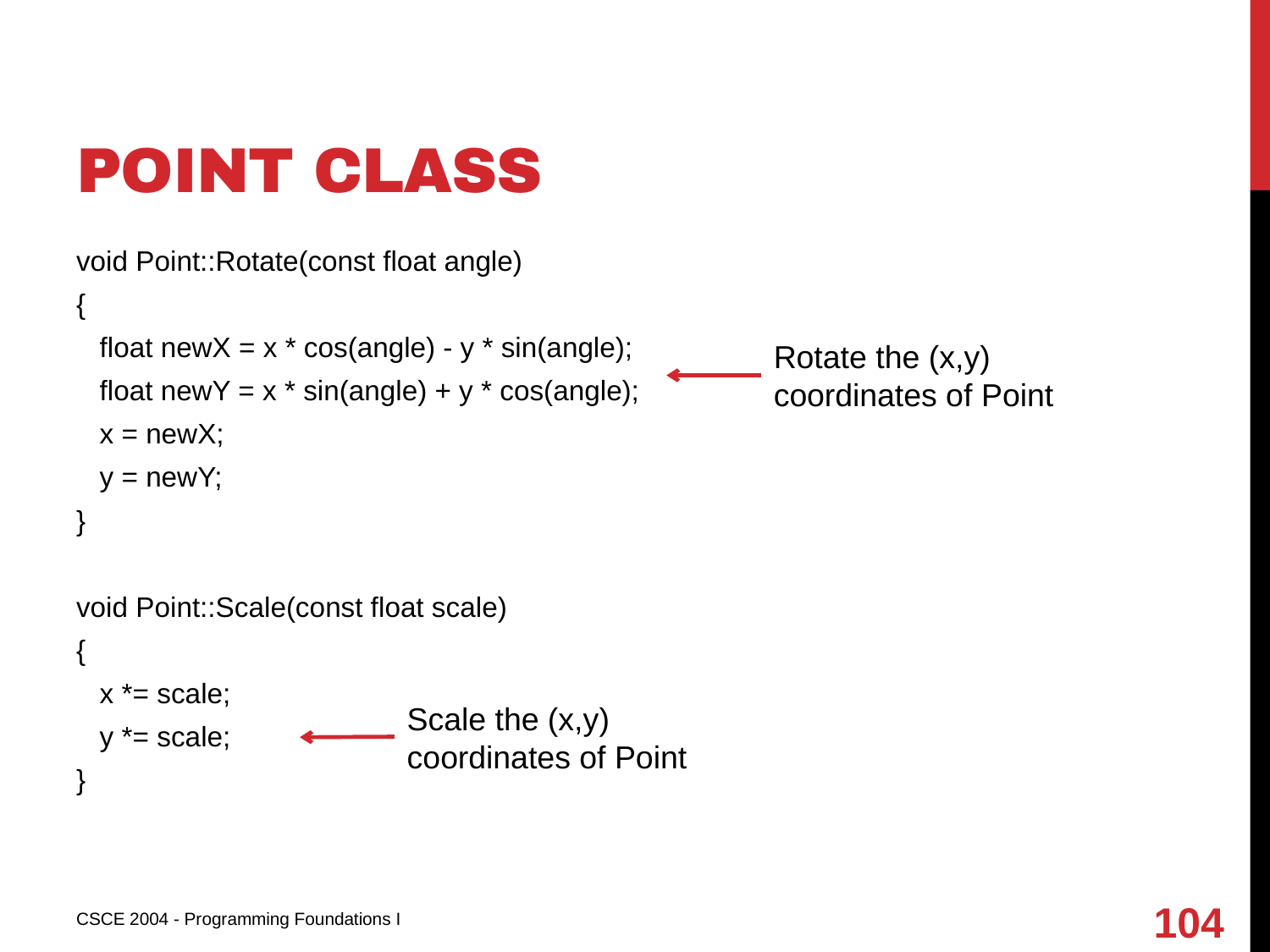

# Point class
void Point::Rotate(const float angle)
{
   float newX = x * cos(angle) - y * sin(angle);
   float newY = x * sin(angle) + y * cos(angle);
   x = newX;
   y = newY;
}

void Point::Scale(const float scale)
{
   x *= scale;
   y *= scale;
}
Rotate the (x,y) coordinates of Point
Scale the (x,y) coordinates of Point
104
CSCE 2004 - Programming Foundations I